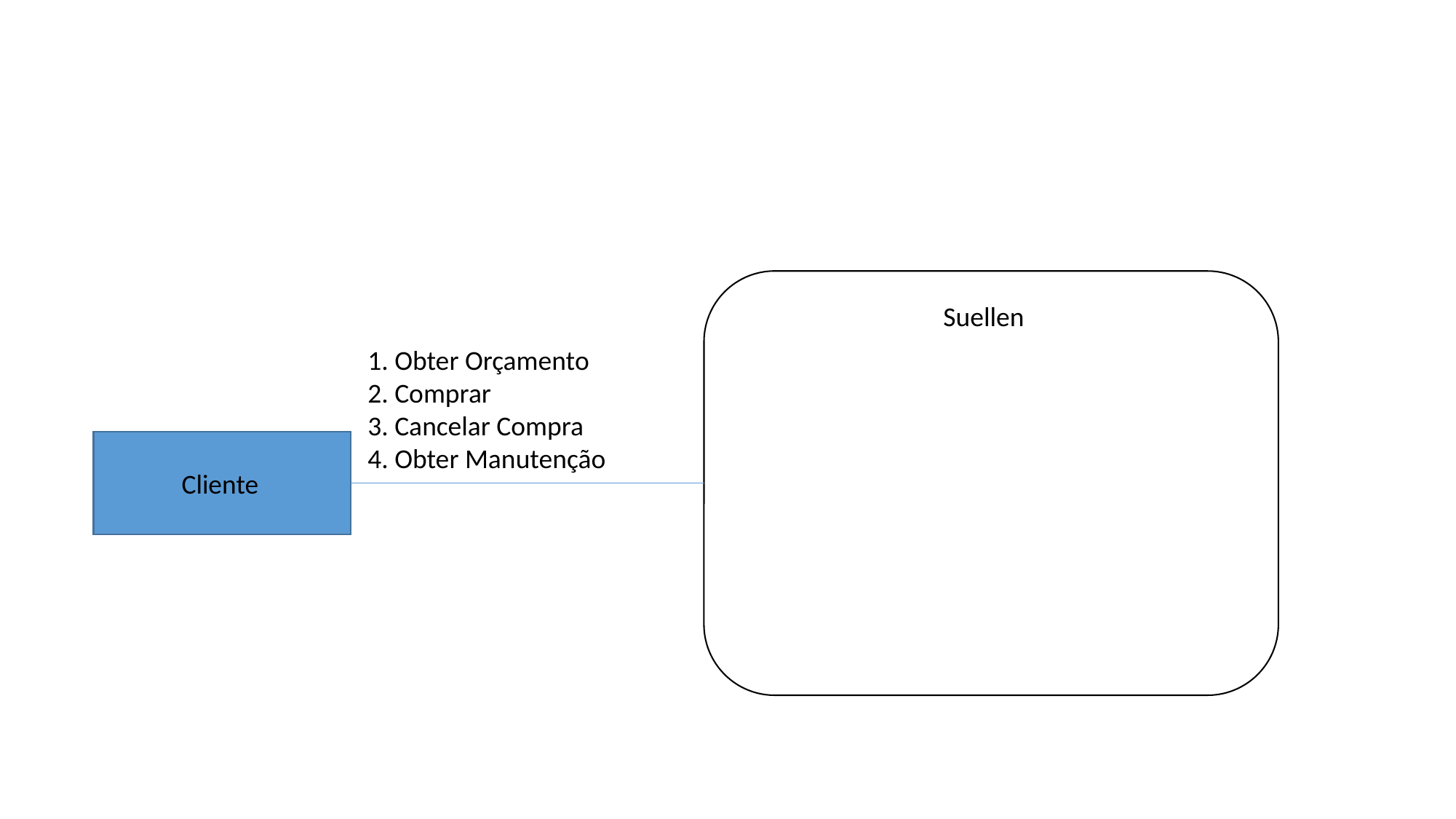

Suellen
1. Obter Orçamento
2. Comprar
3. Cancelar Compra
4. Obter Manutenção

Cliente